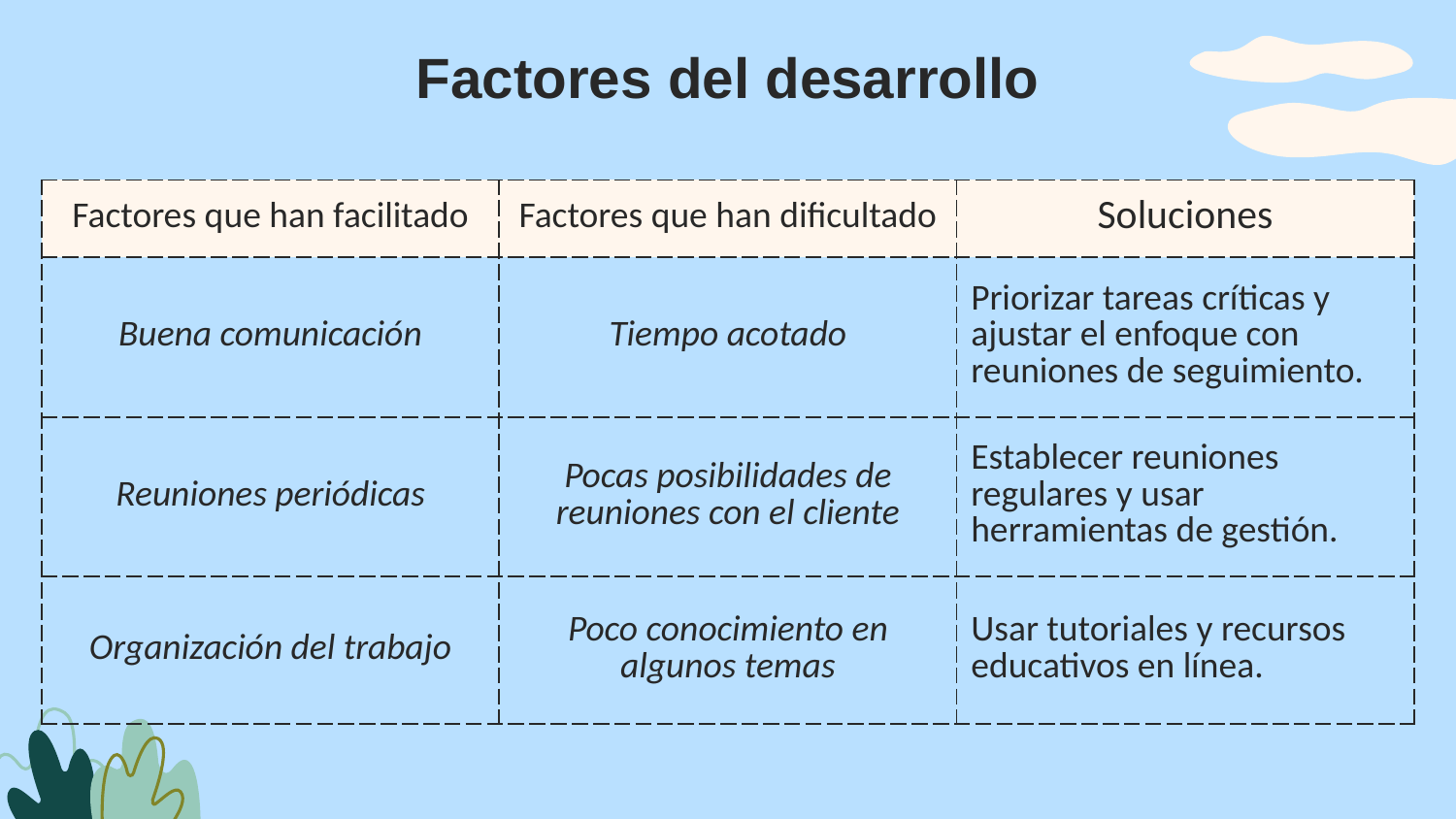

Factores del desarrollo
| Factores que han facilitado | Factores que han dificultado | Soluciones |
| --- | --- | --- |
| Buena comunicación | Tiempo acotado | Priorizar tareas críticas y ajustar el enfoque con reuniones de seguimiento. |
| Reuniones periódicas | Pocas posibilidades de reuniones con el cliente | Establecer reuniones regulares y usar herramientas de gestión. |
| Organización del trabajo | Poco conocimiento en algunos temas | Usar tutoriales y recursos educativos en línea. |